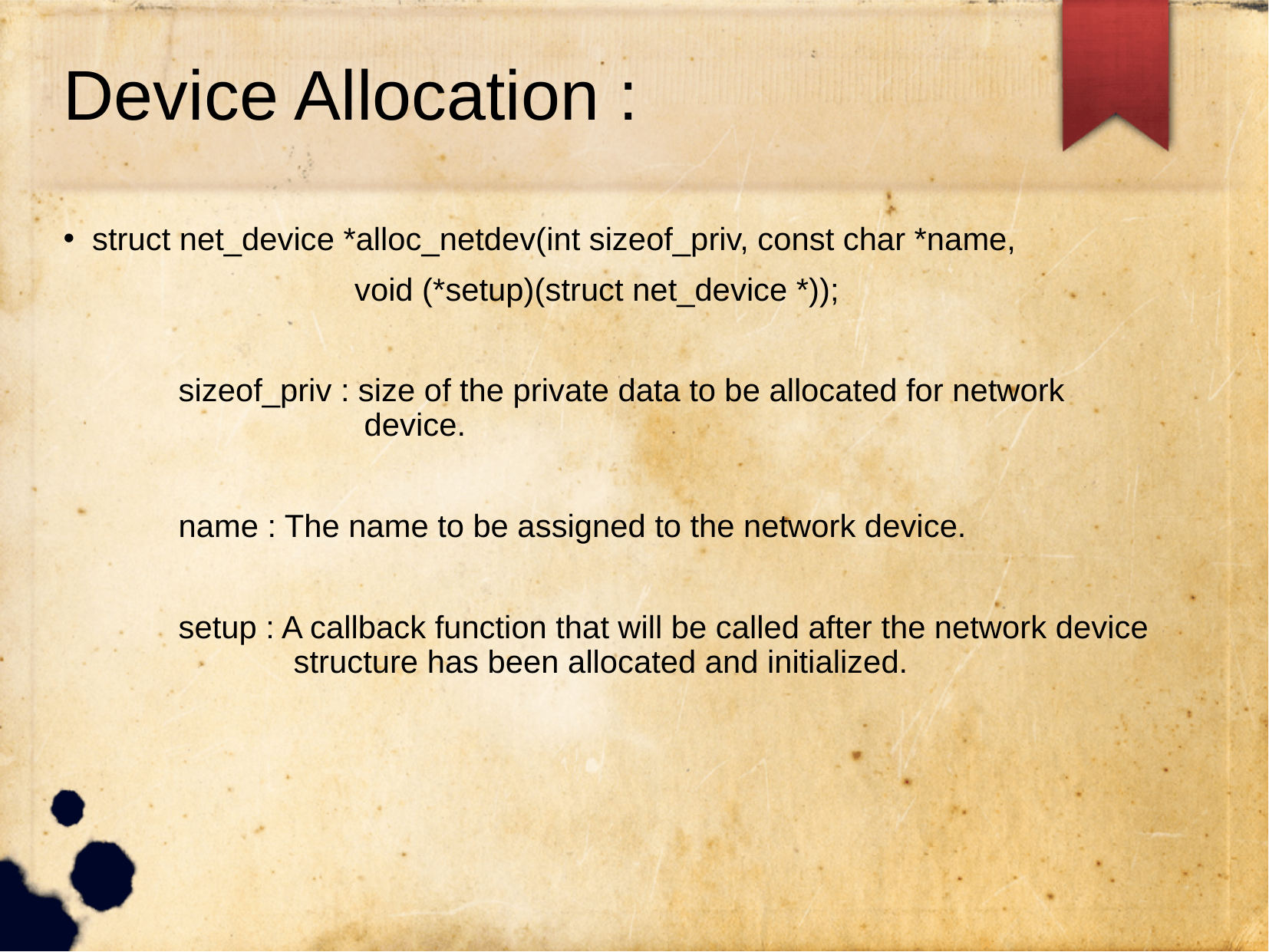

# Device Allocation :
struct net_device *alloc_netdev(int sizeof_priv, const char *name,
                                 void (*setup)(struct net_device *));

	sizeof_priv : size of the private data to be allocated for network 			        device.

	name : The name to be assigned to the network device.

	setup : A callback function that will be called after the network device 		structure has been allocated and initialized.